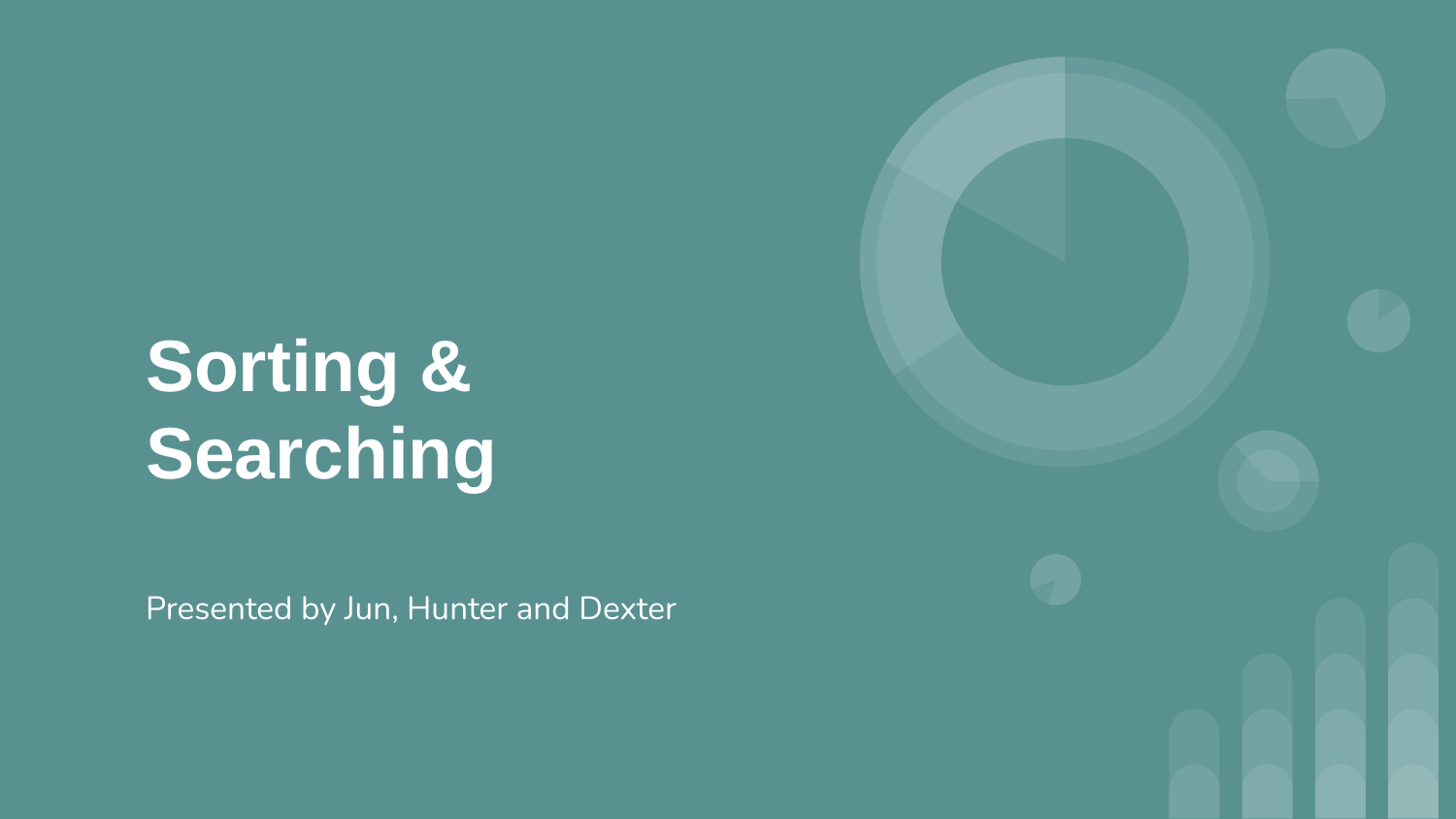

# Sorting & Searching
Presented by Jun, Hunter and Dexter